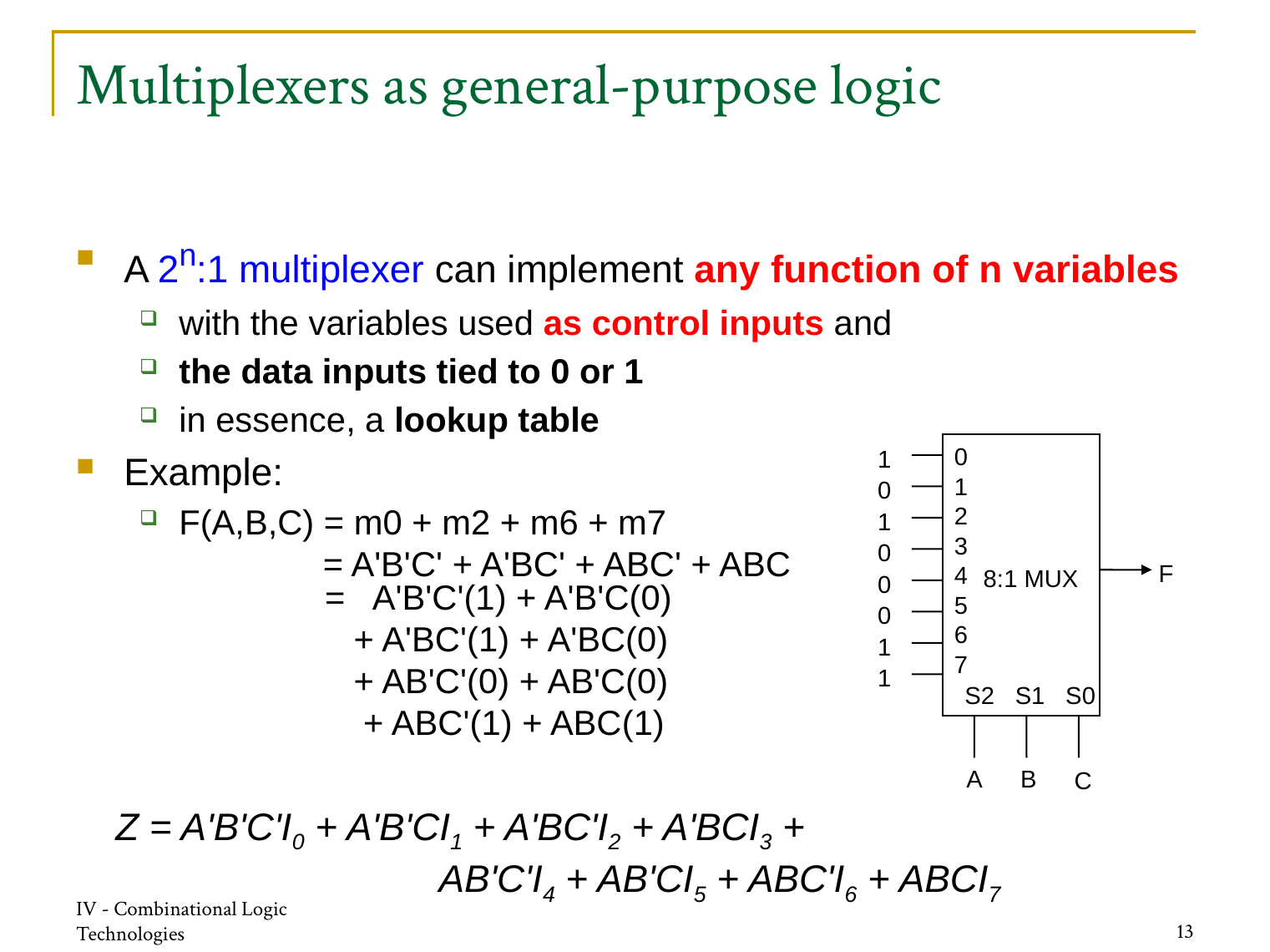

# Multiplexers as general-purpose logic
A 2n:1 multiplexer can implement any function of n variables
with the variables used as control inputs and
the data inputs tied to 0 or 1
in essence, a lookup table
Example:
F(A,B,C) = m0 + m2 + m6 + m7
               = A'B'C' + A'BC' + ABC' + ABC
I0
I1
I2
I3
I4
I5
I6
I7

0
1
2
3
4
5
6
7

Z
8:1 MUX

S2
S1
S0

A
B
C
1
0
1
0
0
0
1
1
F
=   A'B'C'(1) + A'B'C(0)
   + A'BC'(1) + A'BC(0)
   + AB'C'(0) + AB'C(0)
    + ABC'(1) + ABC(1)
Z = A'B'C'I0 + A'B'CI1 + A'BC'I2 + A'BCI3 +
		       AB'C'I4 + AB'CI5 + ABC'I6 + ABCI7
IV - Combinational Logic Technologies
13